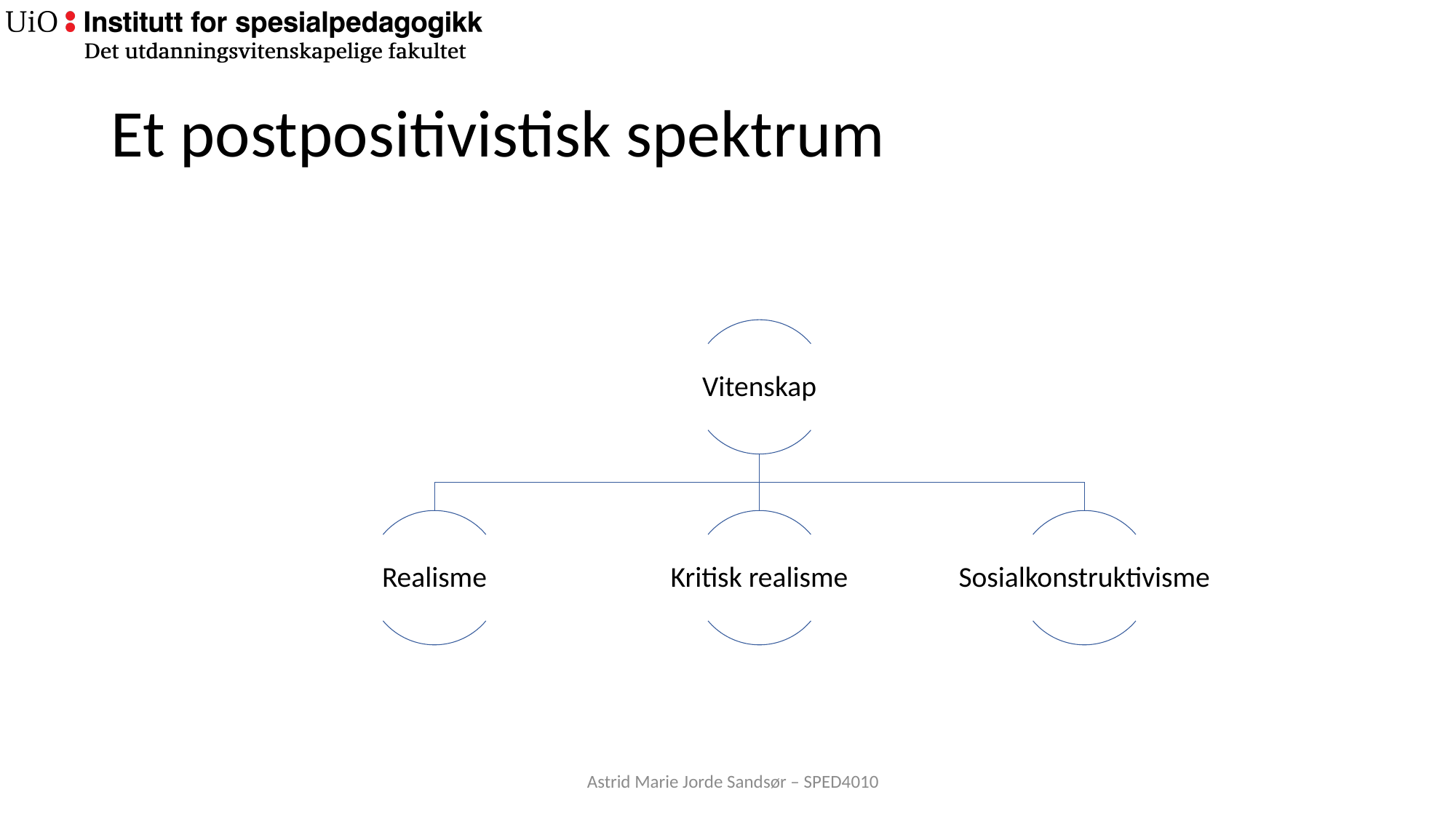

# Et postpositivistisk spektrum
Vitenskap
Realisme
Kritisk realisme
Sosialkonstruktivisme
Astrid Marie Jorde Sandsør – SPED4010